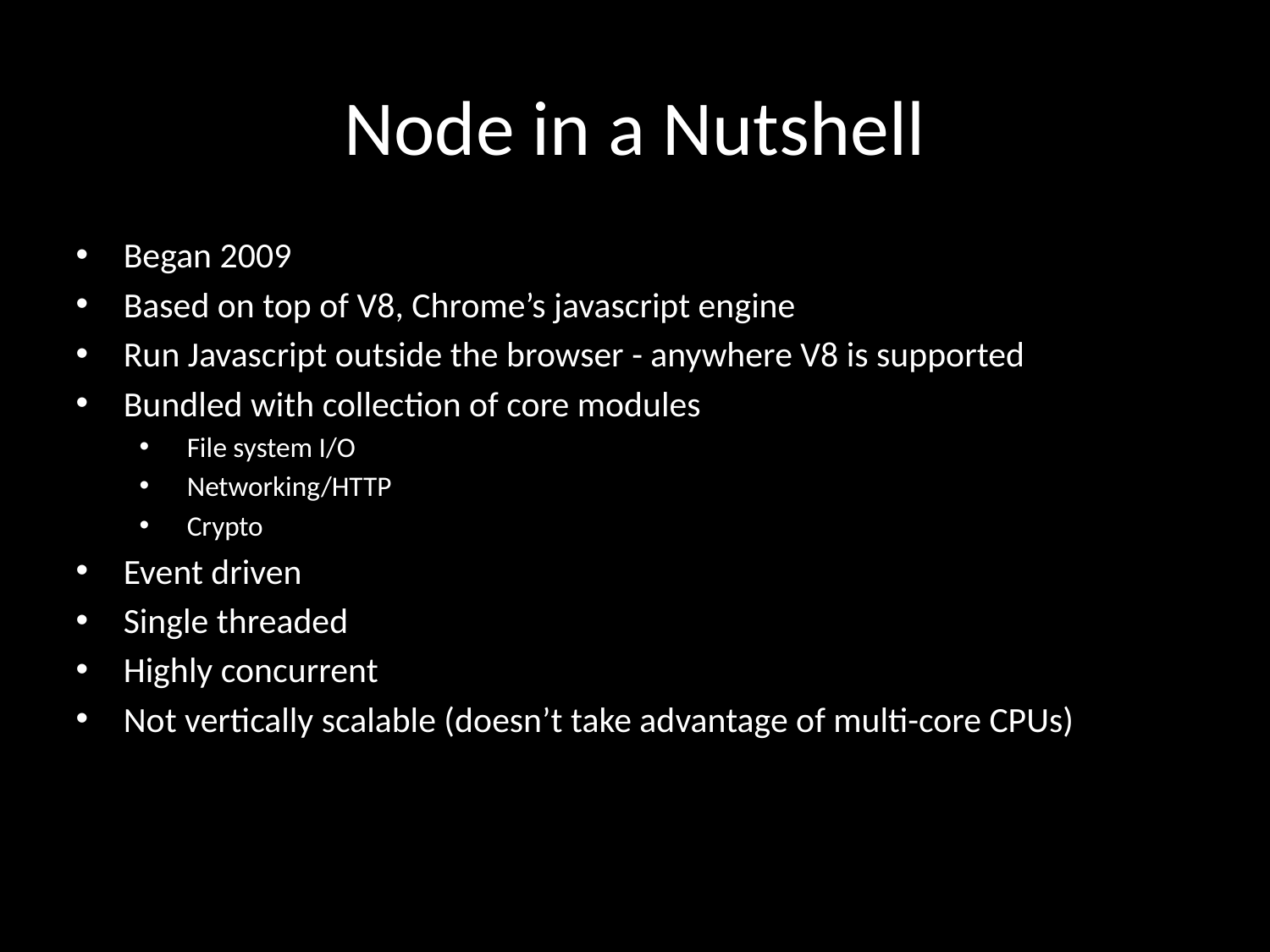

# Node in a Nutshell
Began 2009
Based on top of V8, Chrome’s javascript engine
Run Javascript outside the browser - anywhere V8 is supported
Bundled with collection of core modules
File system I/O
Networking/HTTP
Crypto
Event driven
Single threaded
Highly concurrent
Not vertically scalable (doesn’t take advantage of multi-core CPUs)